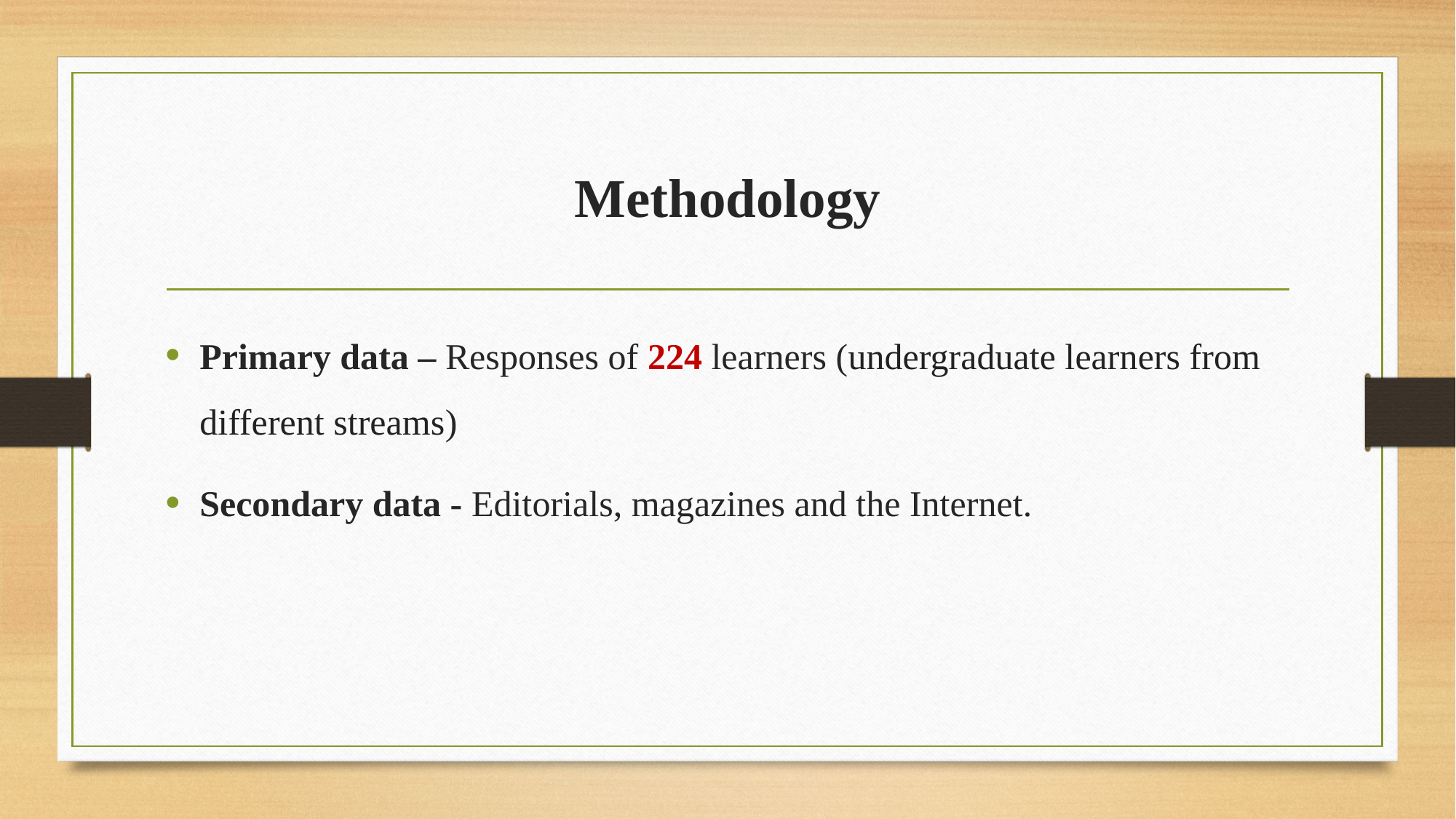

# Methodology
Primary data – Responses of 224 learners (undergraduate learners from different streams)
Secondary data - Editorials, magazines and the Internet.